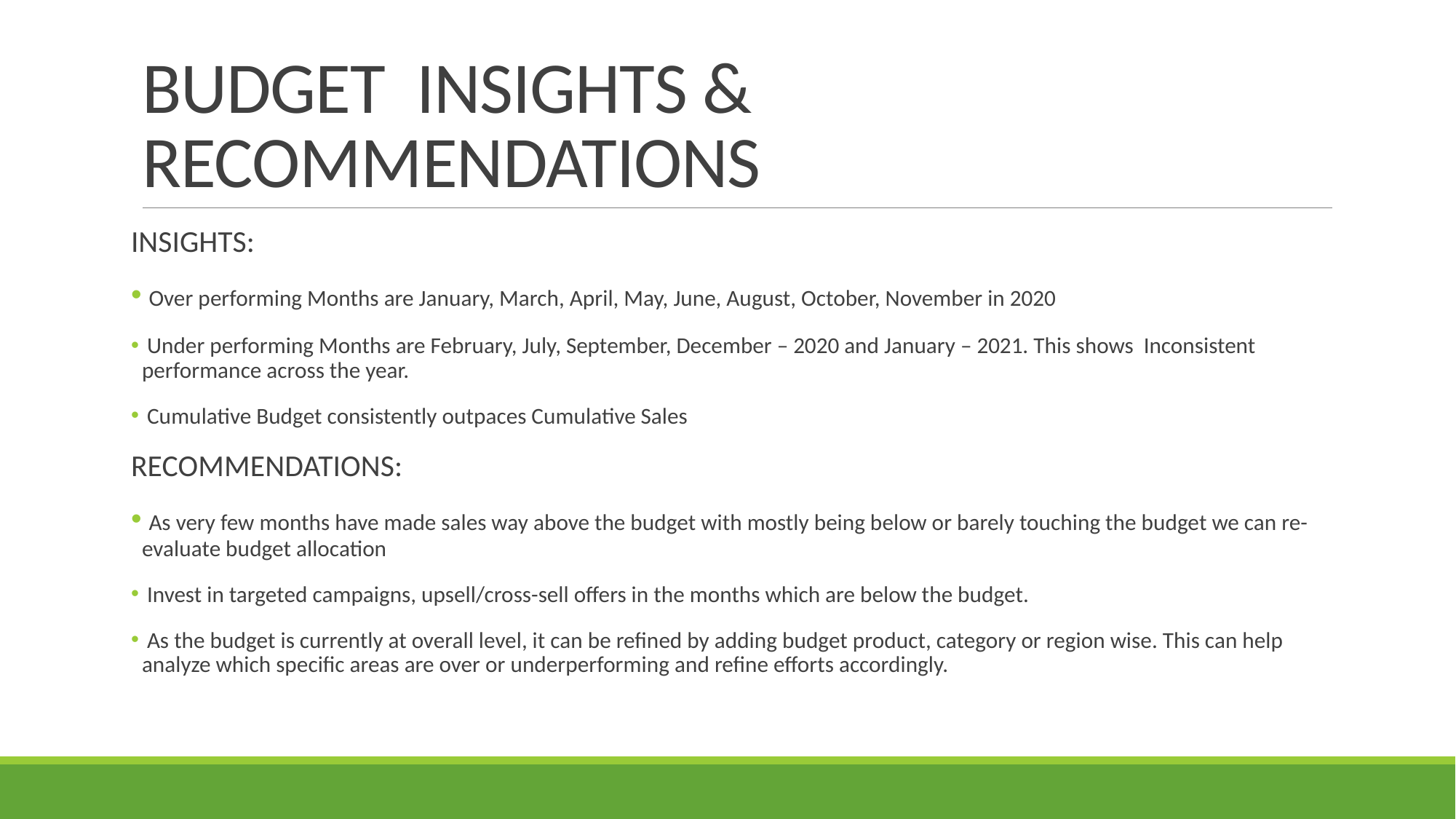

# BUDGET  INSIGHTS & RECOMMENDATIONS
INSIGHTS:
 Over performing Months are January, March, April, May, June, August, October, November in 2020
 Under performing Months are February, July, September, December – 2020 and January – 2021. This shows  Inconsistent performance across the year.
 Cumulative Budget consistently outpaces Cumulative Sales
RECOMMENDATIONS:
 As very few months have made sales way above the budget with mostly being below or barely touching the budget we can re-evaluate budget allocation
 Invest in targeted campaigns, upsell/cross-sell offers in the months which are below the budget.
 As the budget is currently at overall level, it can be refined by adding budget product, category or region wise. This can help analyze which specific areas are over or underperforming and refine efforts accordingly.